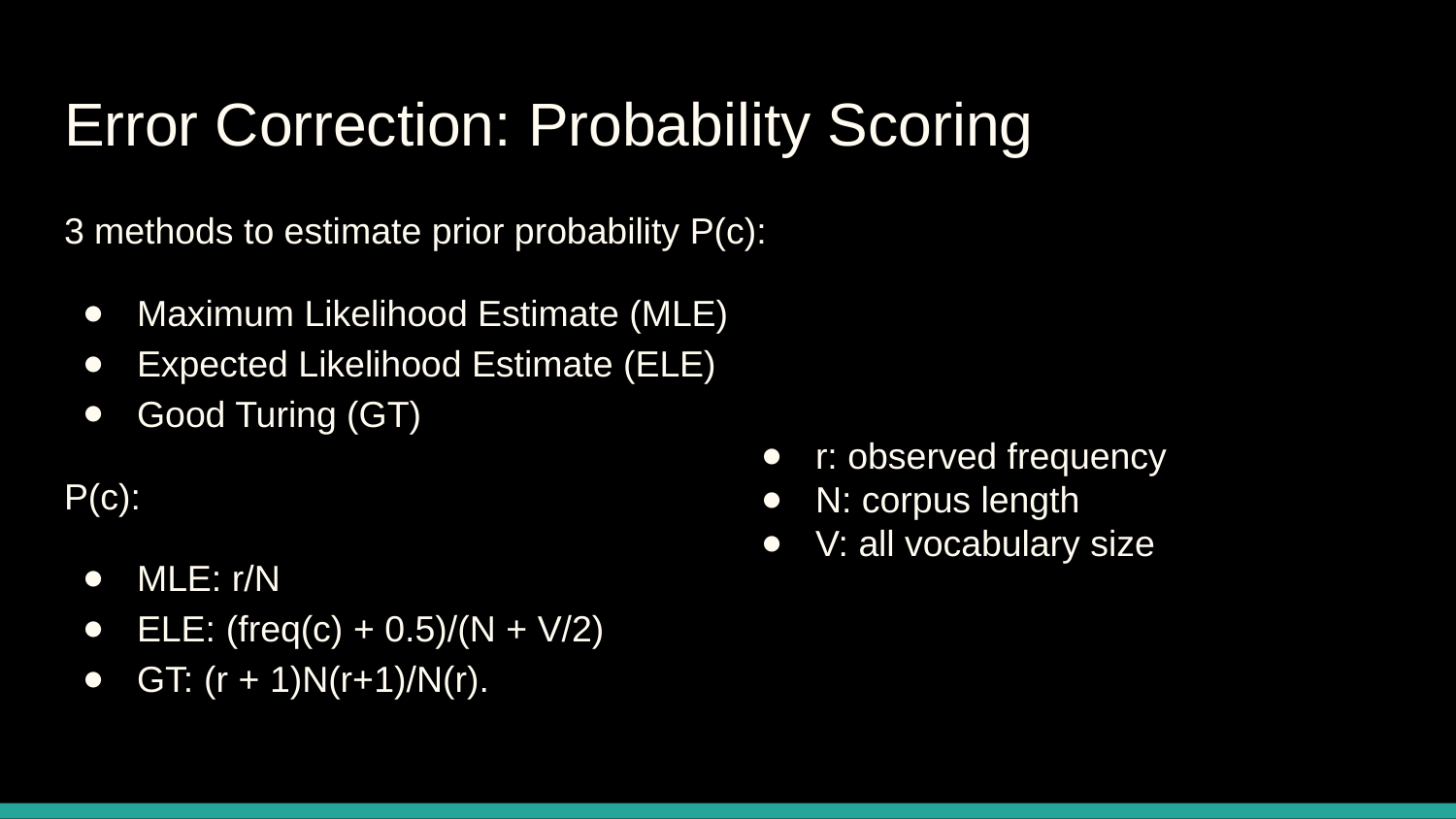

# Error Correction: Probability Scoring
3 methods to estimate prior probability P(c):
Maximum Likelihood Estimate (MLE)
Expected Likelihood Estimate (ELE)
Good Turing (GT)
P(c):
MLE: r/N
ELE: (freq(c) + 0.5)/(N + V/2)
GT: (r + 1)N(r+1)/N(r).
r: observed frequency
N: corpus length
V: all vocabulary size